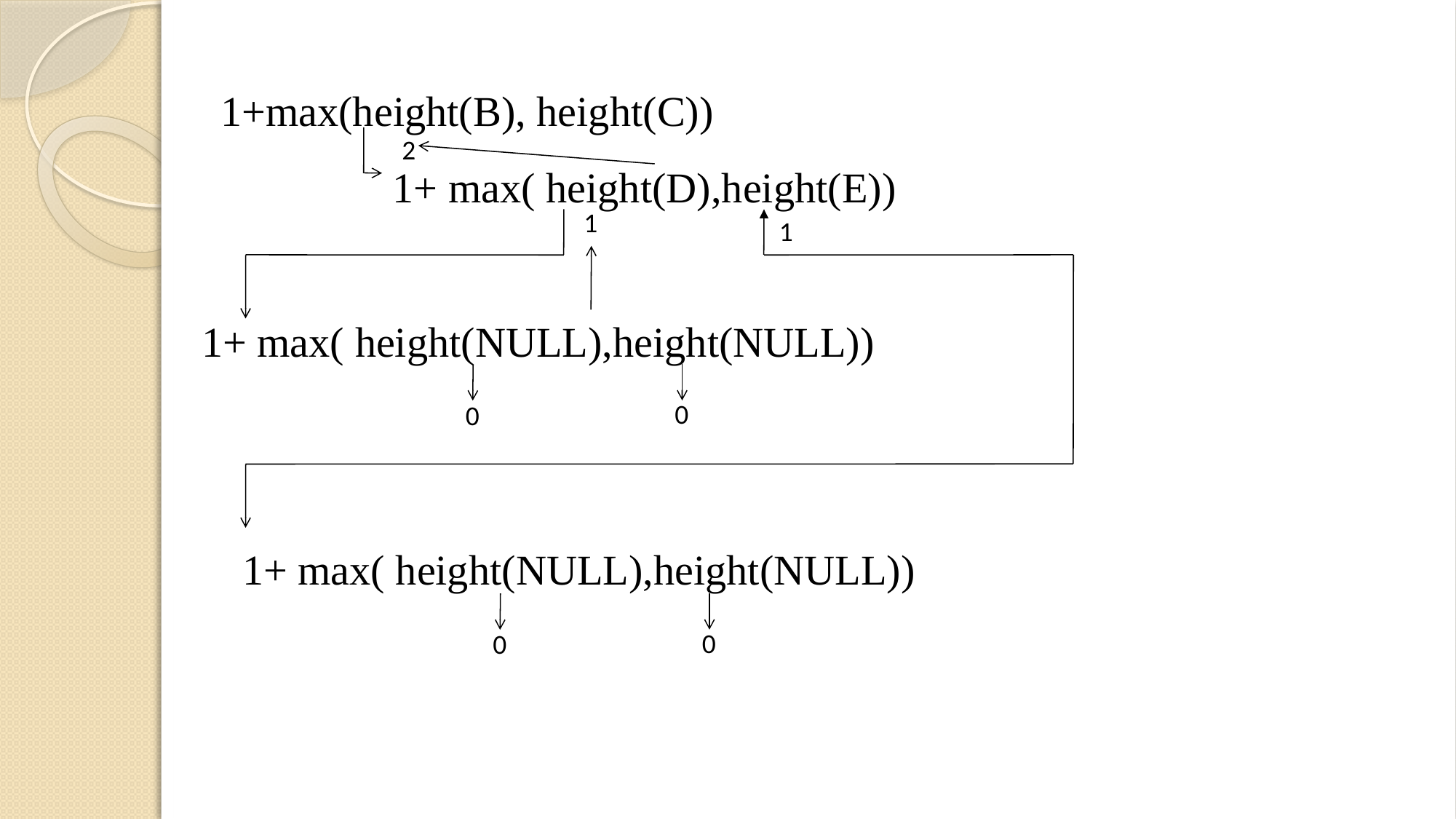

1+max(height(B), height(C))
2
1+ max( height(D),height(E))
1
1
1+ max( height(NULL),height(NULL))
0
0
1+ max( height(NULL),height(NULL))
0
0